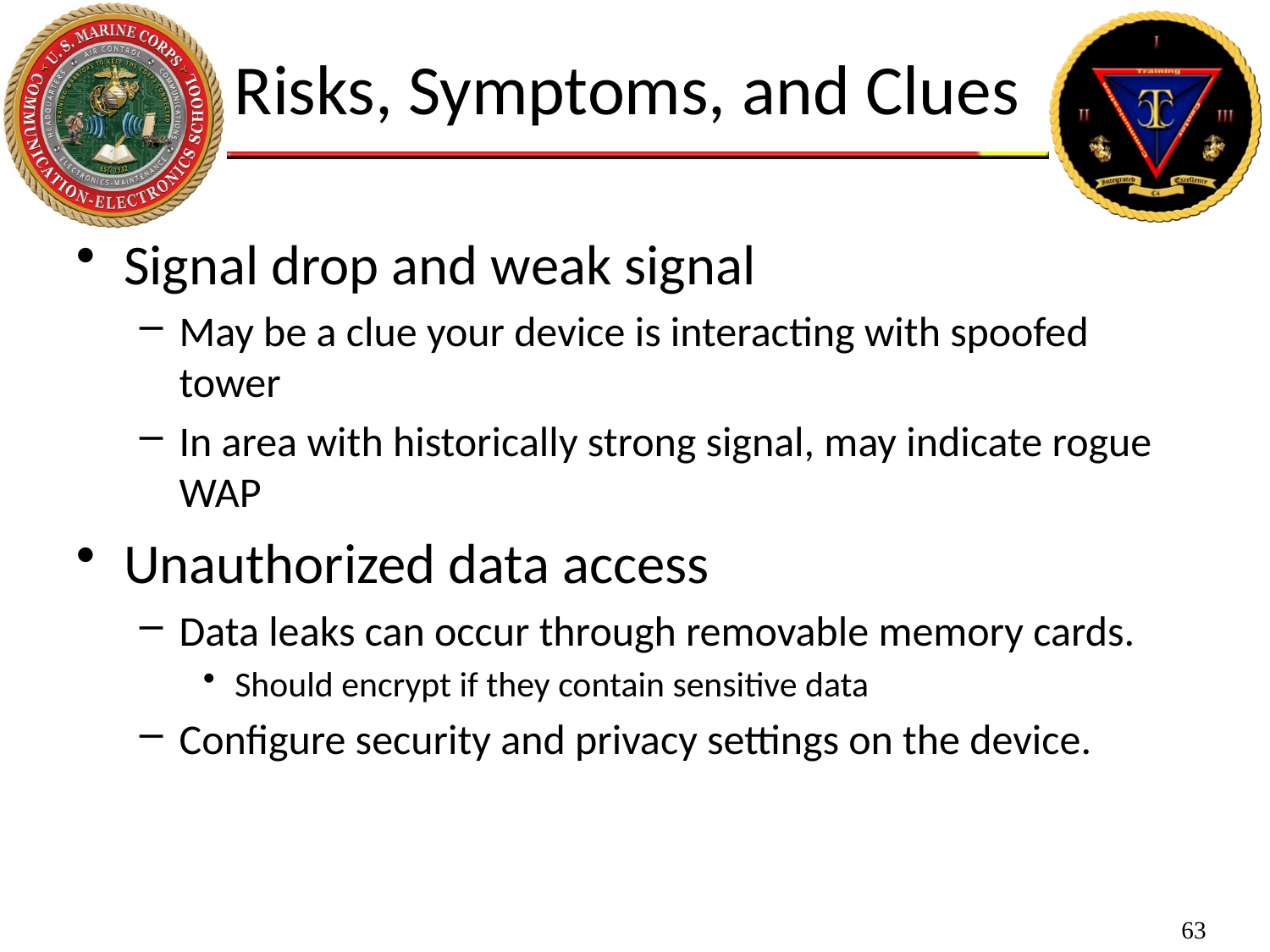

# Risks, Symptoms, and Clues
Signal drop and weak signal
May be a clue your device is interacting with spoofed tower
In area with historically strong signal, may indicate rogue WAP
Unauthorized data access
Data leaks can occur through removable memory cards.
Should encrypt if they contain sensitive data
Configure security and privacy settings on the device.